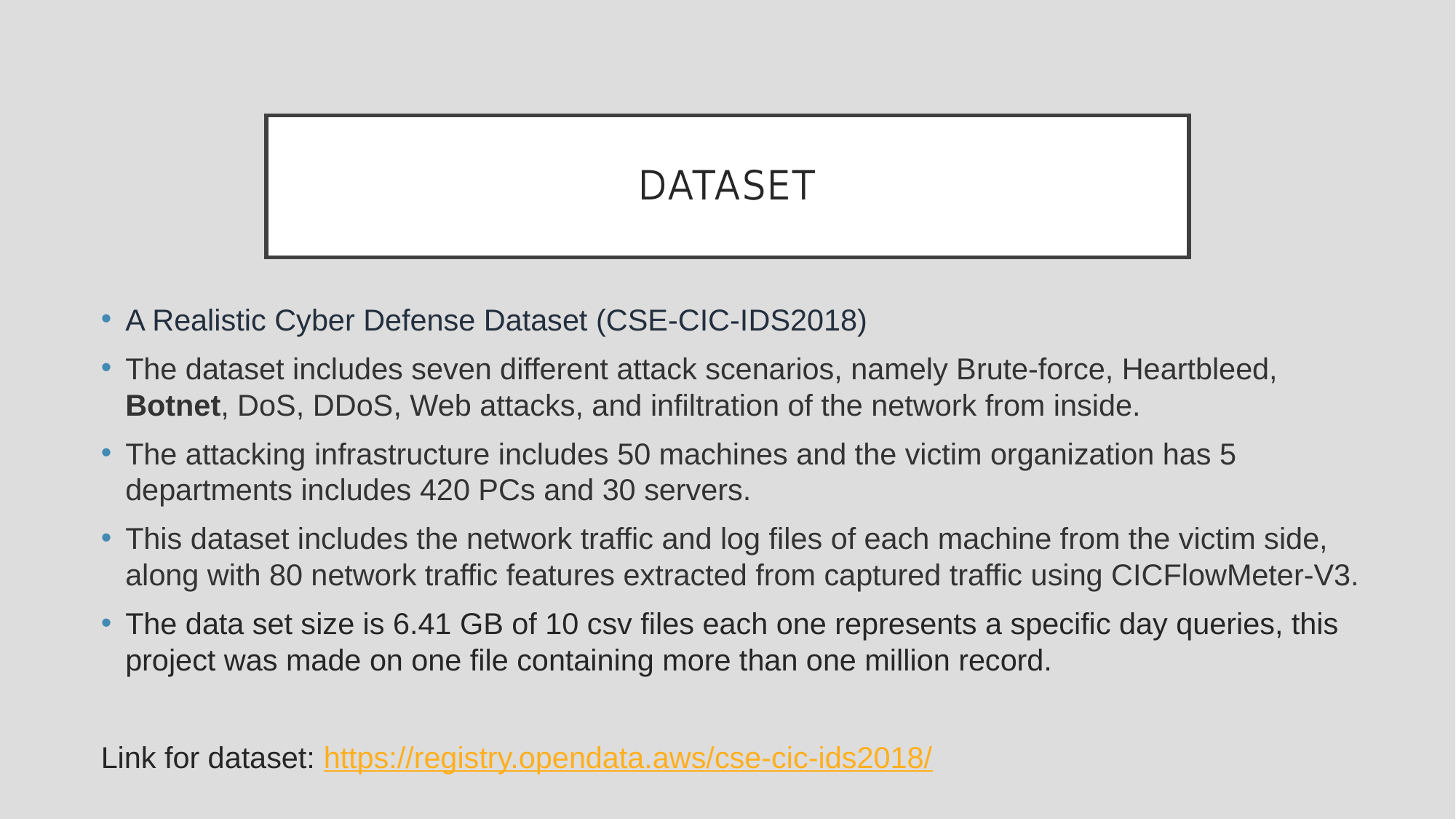

# Dataset
A Realistic Cyber Defense Dataset (CSE-CIC-IDS2018)
The dataset includes seven different attack scenarios, namely Brute-force, Heartbleed, Botnet, DoS, DDoS, Web attacks, and infiltration of the network from inside.
The attacking infrastructure includes 50 machines and the victim organization has 5 departments includes 420 PCs and 30 servers.
This dataset includes the network traffic and log files of each machine from the victim side, along with 80 network traffic features extracted from captured traffic using CICFlowMeter-V3.
The data set size is 6.41 GB of 10 csv files each one represents a specific day queries, this project was made on one file containing more than one million record.

Link for dataset: https://registry.opendata.aws/cse-cic-ids2018/